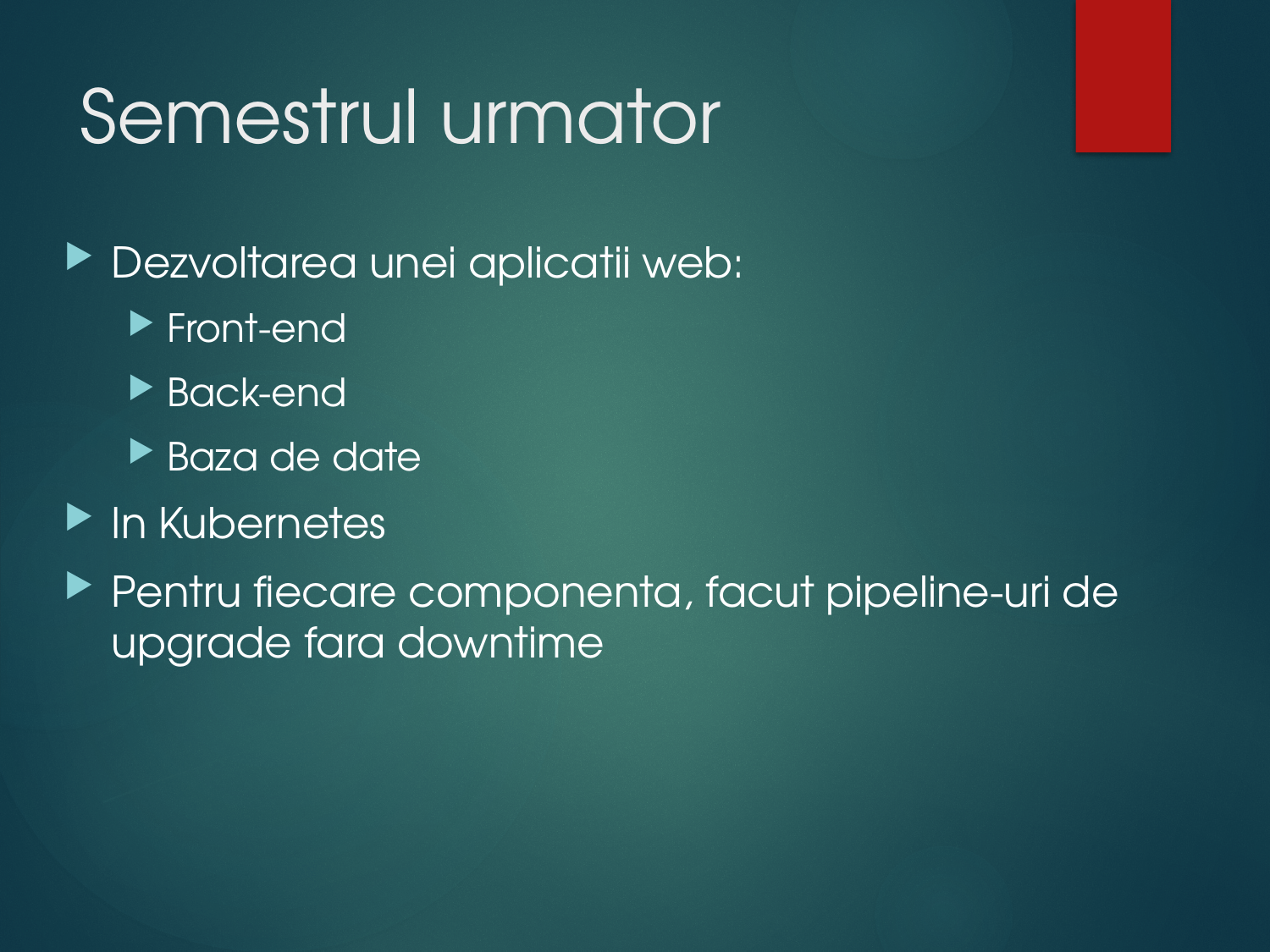

# Semestrul urmator
Dezvoltarea unei aplicatii web:
Front-end
Back-end
Baza de date
In Kubernetes
Pentru fiecare componenta, facut pipeline-uri de upgrade fara downtime